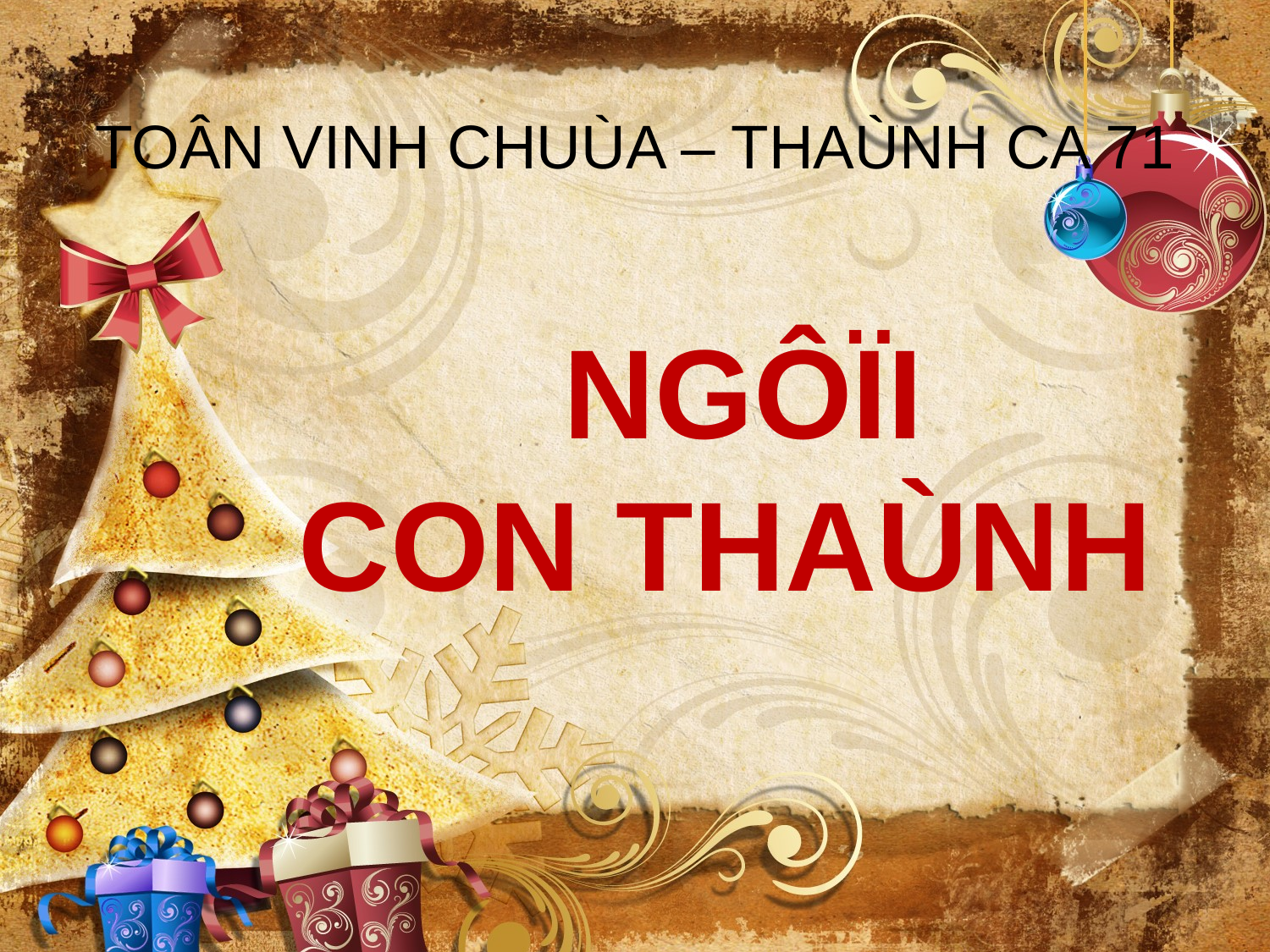

TOÂN VINH CHUÙA – THAÙNH CA 71
 NGÔÏI
CON THAÙNH